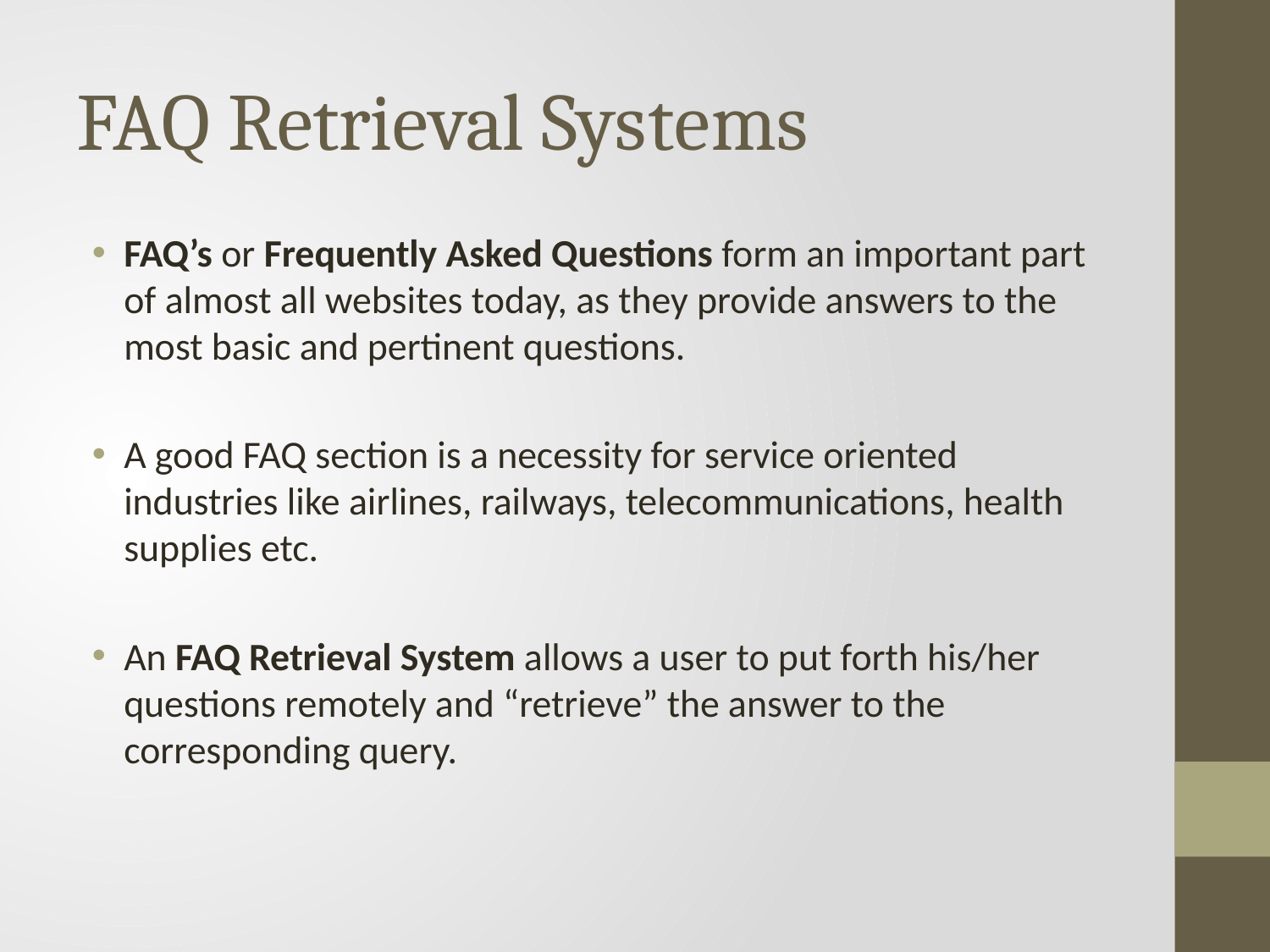

# FAQ Retrieval Systems
FAQ’s or Frequently Asked Questions form an important part of almost all websites today, as they provide answers to the most basic and pertinent questions.

A good FAQ section is a necessity for service oriented industries like airlines, railways, telecommunications, health supplies etc.

An FAQ Retrieval System allows a user to put forth his/her questions remotely and “retrieve” the answer to the corresponding query.